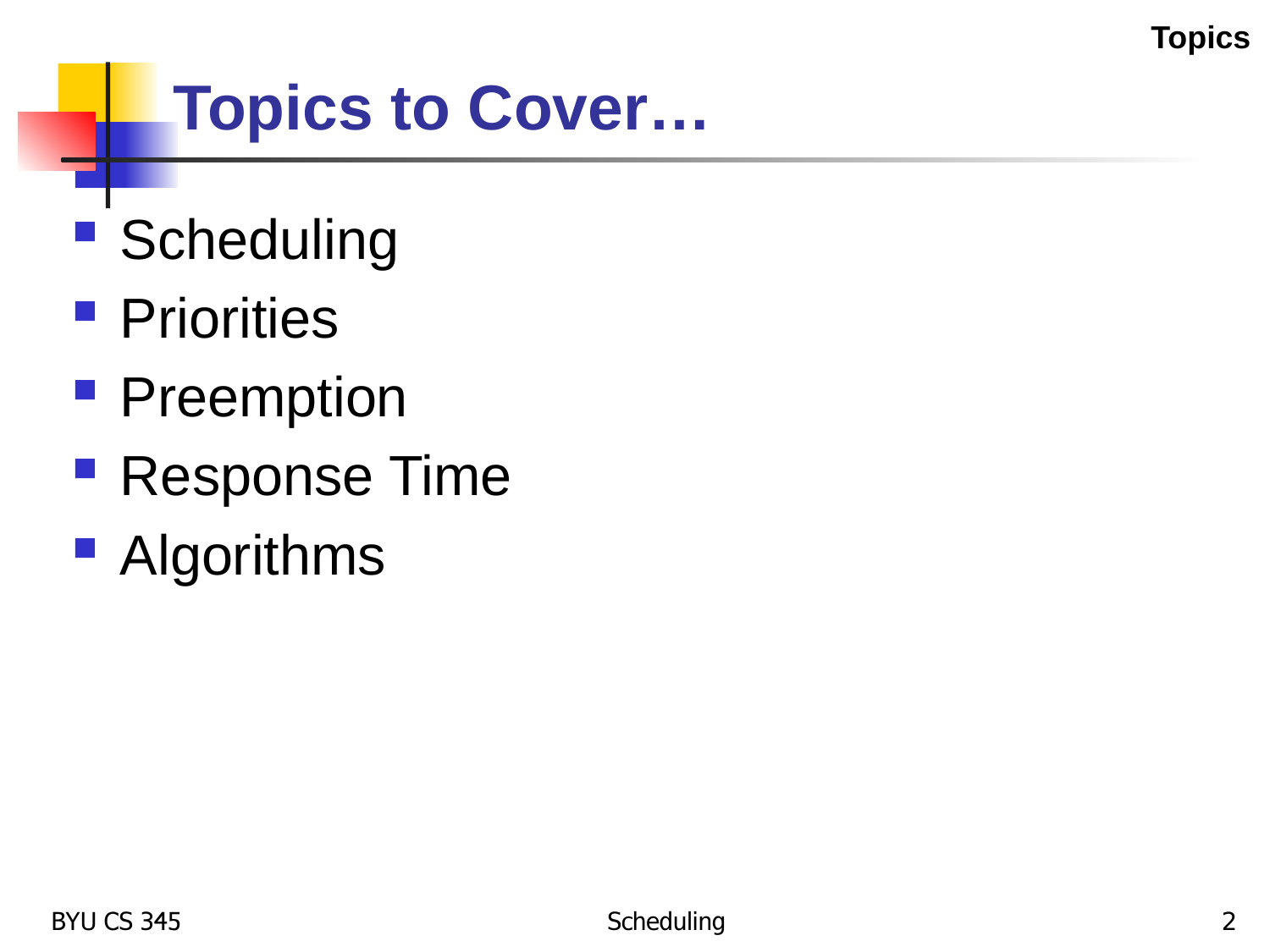

Topics
# Topics to Cover…
Scheduling
Priorities
Preemption
Response Time
Algorithms

BYU CS 345
Scheduling
2